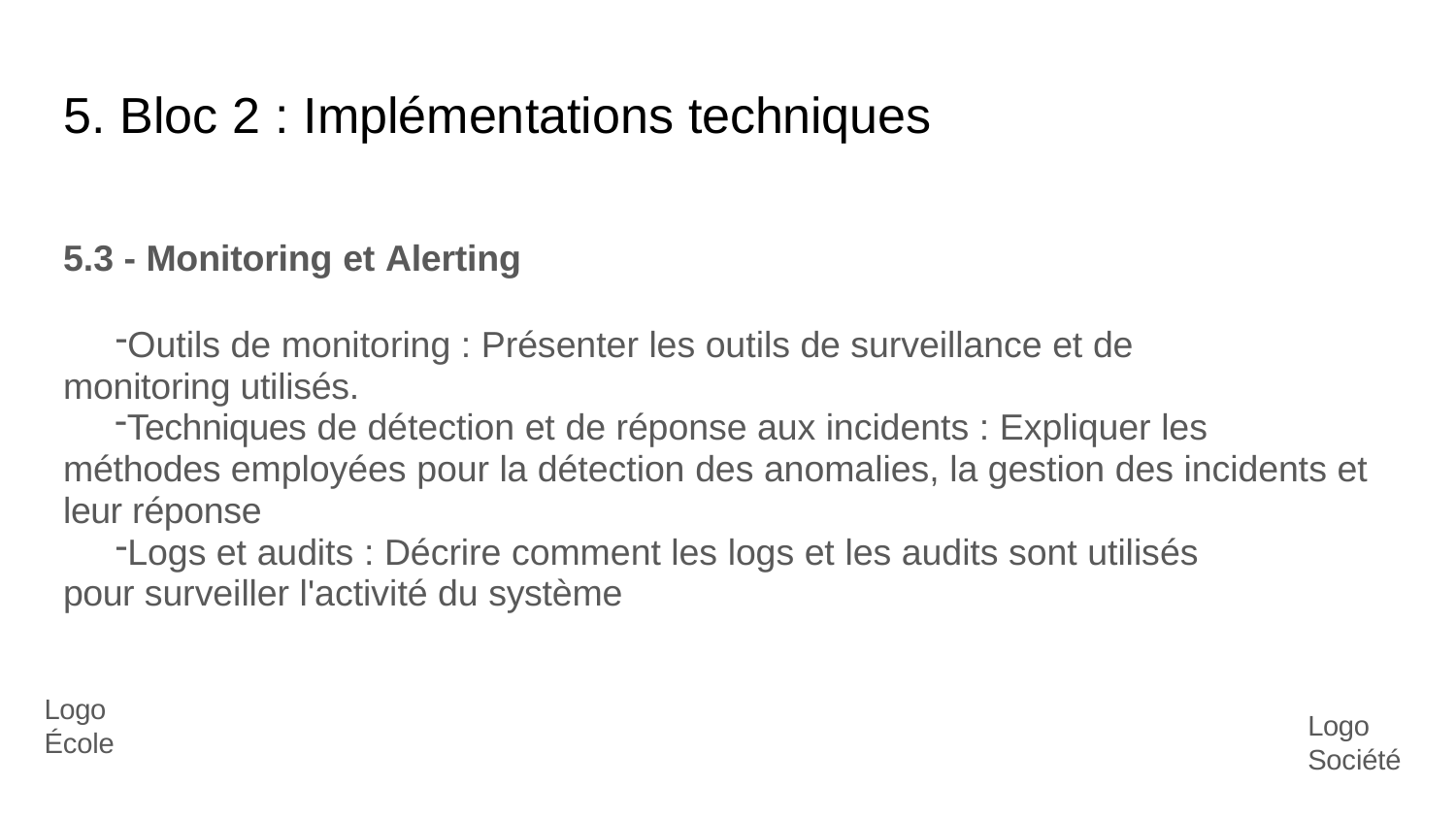

# 5. Bloc 2 : Implémentations techniques
5.3 - Monitoring et Alerting

Outils de monitoring : Présenter les outils de surveillance et de monitoring utilisés.
Techniques de détection et de réponse aux incidents : Expliquer les méthodes employées pour la détection des anomalies, la gestion des incidents et leur réponse
Logs et audits : Décrire comment les logs et les audits sont utilisés pour surveiller l'activité du système
Logo École
Logo Société